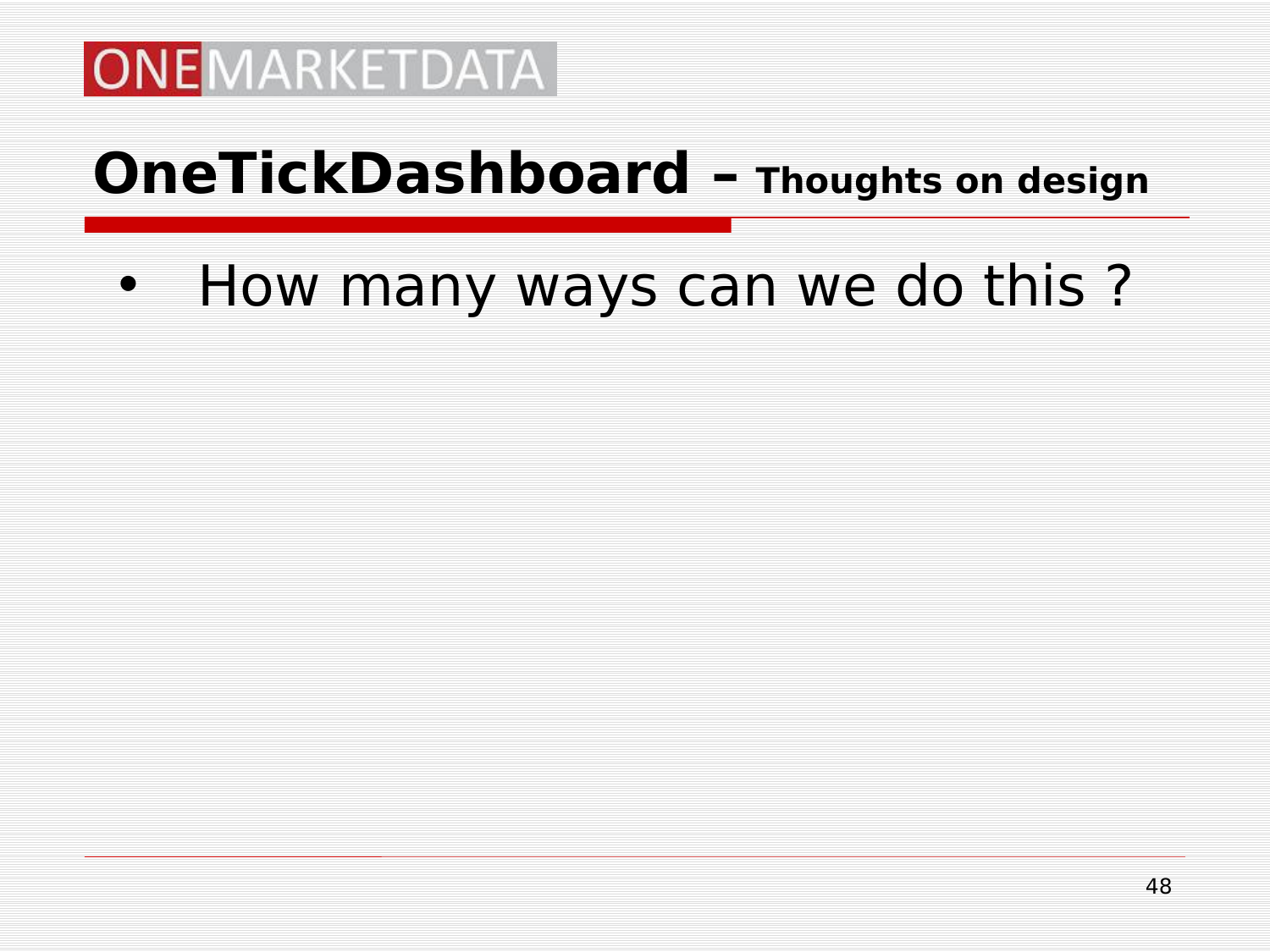

# OneTickDashboard – Thoughts on design
How many ways can we do this ?
48